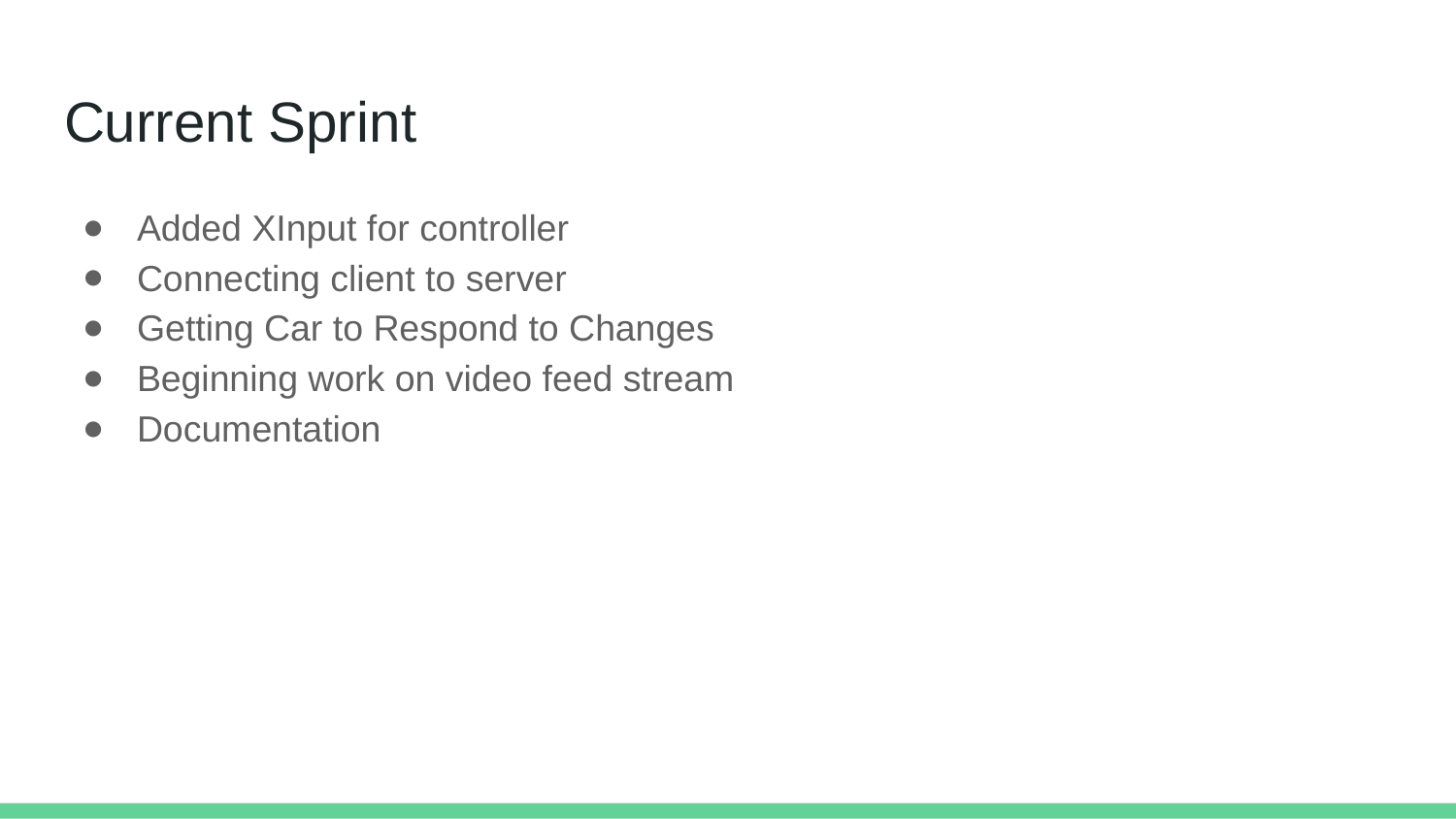

# Current Sprint
Added XInput for controller
Connecting client to server
Getting Car to Respond to Changes
Beginning work on video feed stream
Documentation